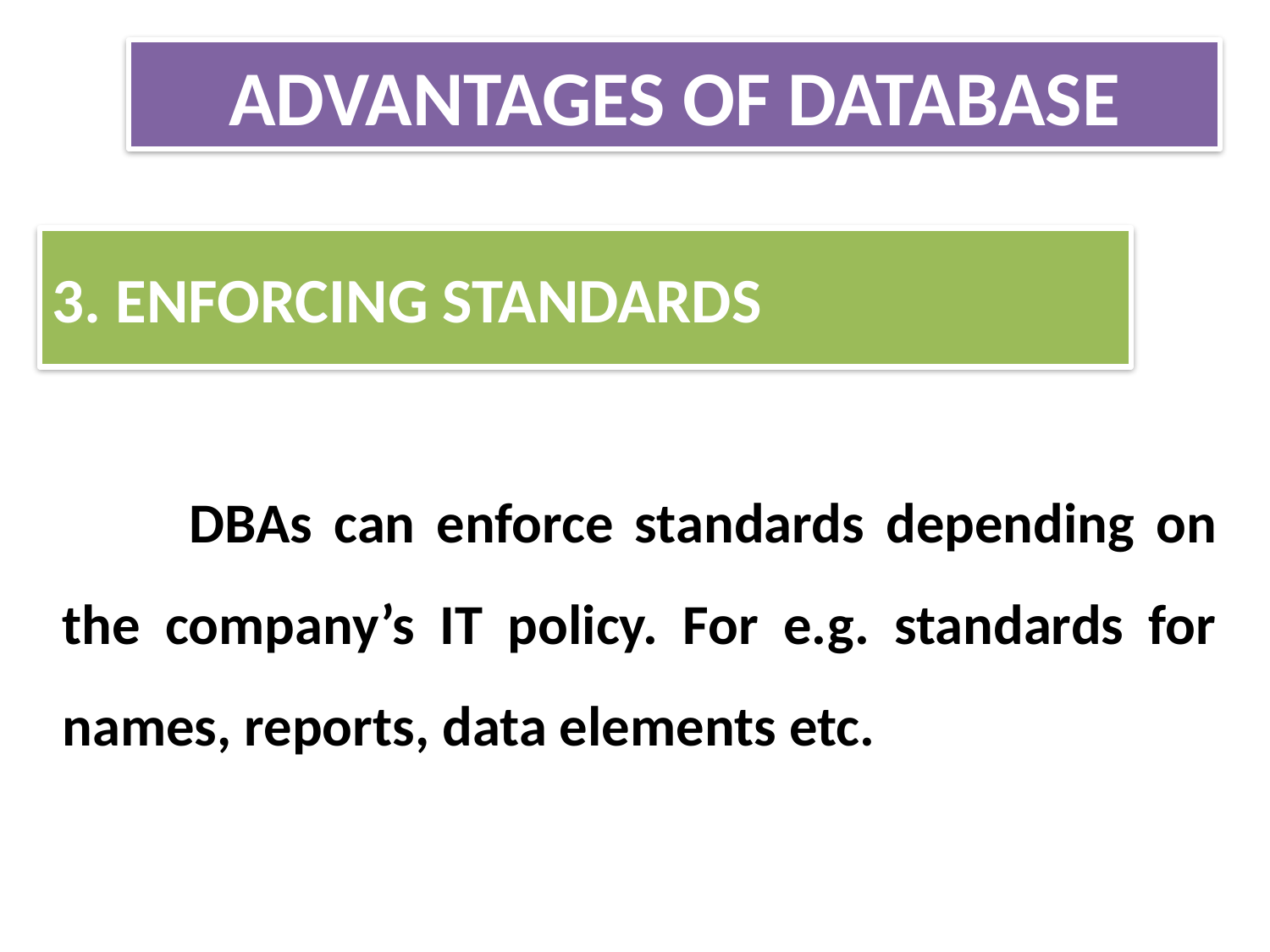

# ADVANTAGES OF DATABASE
3. ENFORCING STANDARDS
	DBAs can enforce standards depending on the company’s IT policy. For e.g. standards for names, reports, data elements etc.